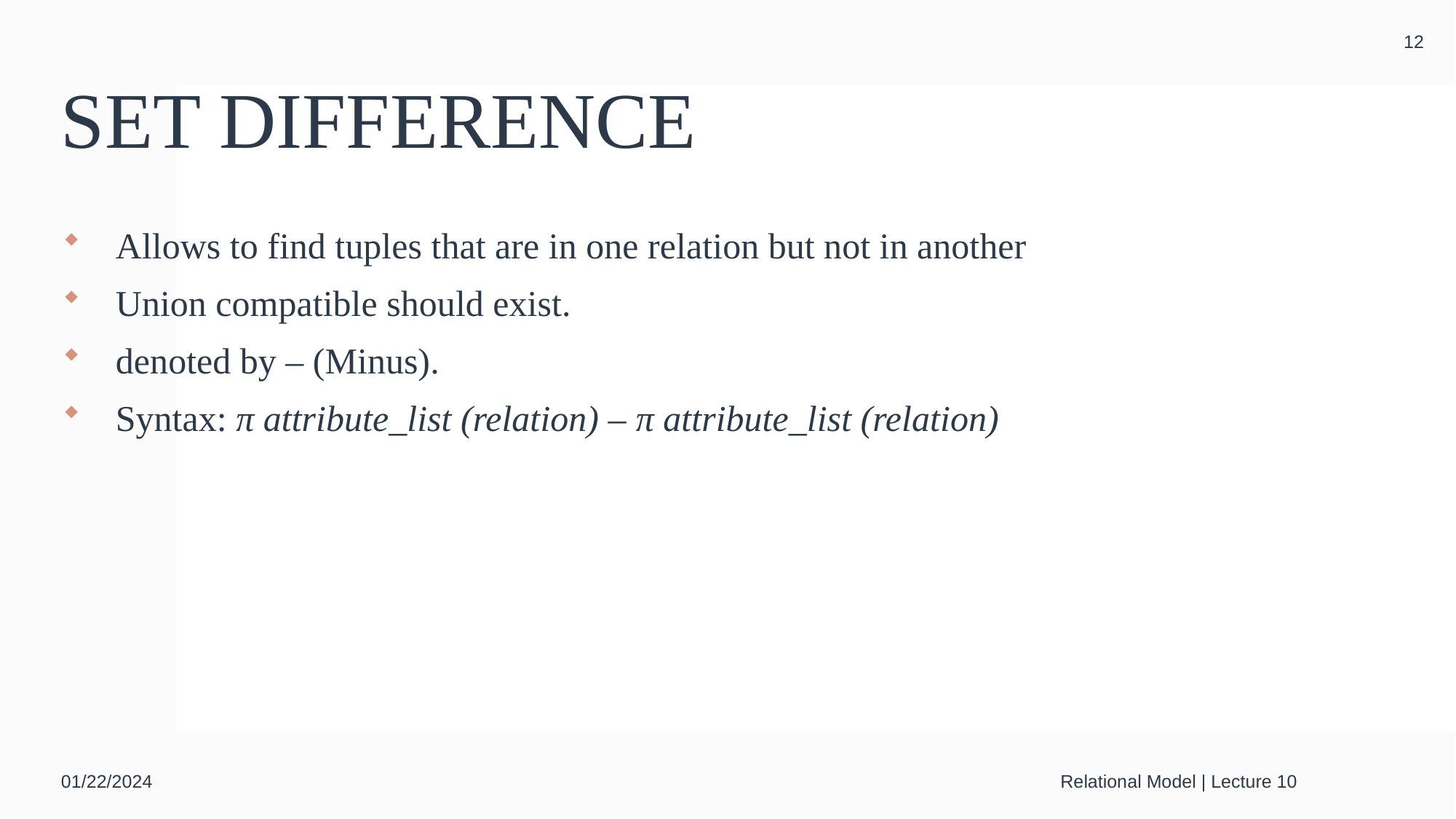

12
# SET DIFFERENCE
Allows to find tuples that are in one relation but not in another
Union compatible should exist.
denoted by – (Minus).
Syntax: π attribute_list (relation) – π attribute_list (relation)
01/22/2024
Relational Model | Lecture 10